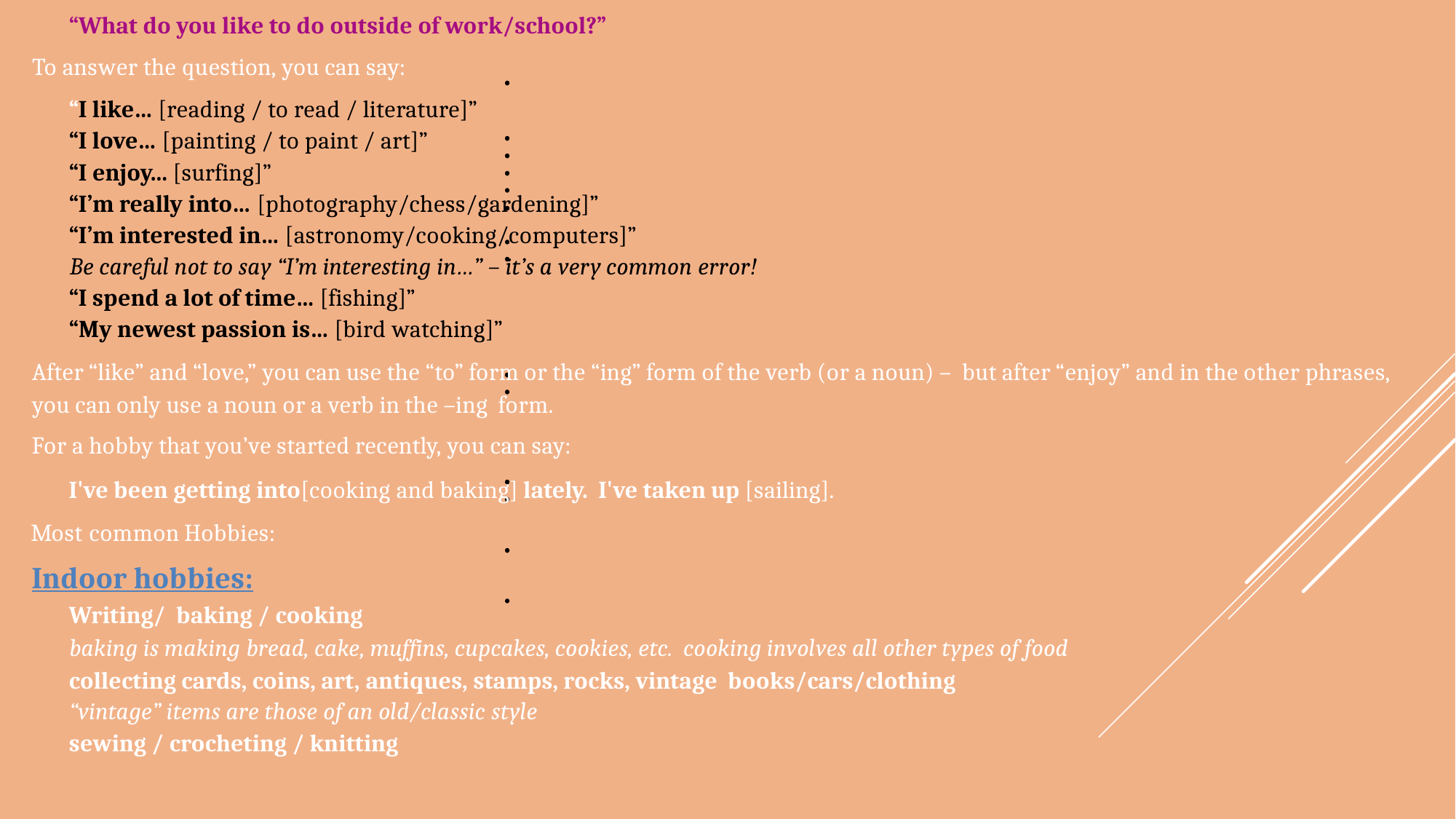

“What do you like to do outside of work/school?”
To answer the question, you can say:
“I like… [reading / to read / literature]”
“I love… [painting / to paint / art]”
“I enjoy... [surfing]”
“I’m really into… [photography/chess/gardening]”
“I’m interested in… [astronomy/cooking/computers]”
Be careful not to say “I’m interesting in…” – it’s a very common error!
“I spend a lot of time… [fishing]”
“My newest passion is… [bird watching]”
After “like” and “love,” you can use the “to” form or the “ing” form of the verb (or a noun) –  but after “enjoy” and in the other phrases, you can only use a noun or a verb in the –ing  form.
For a hobby that you’ve started recently, you can say:
I've been getting into[cooking and baking] lately.  I've taken up [sailing].
Most common Hobbies:
Indoor hobbies:
Writing/  baking / cooking
baking is making bread, cake, muffins, cupcakes, cookies, etc.  cooking involves all other types of food
collecting cards, coins, art, antiques, stamps, rocks, vintage  books/cars/clothing
“vintage” items are those of an old/classic style
sewing / crocheting / knitting